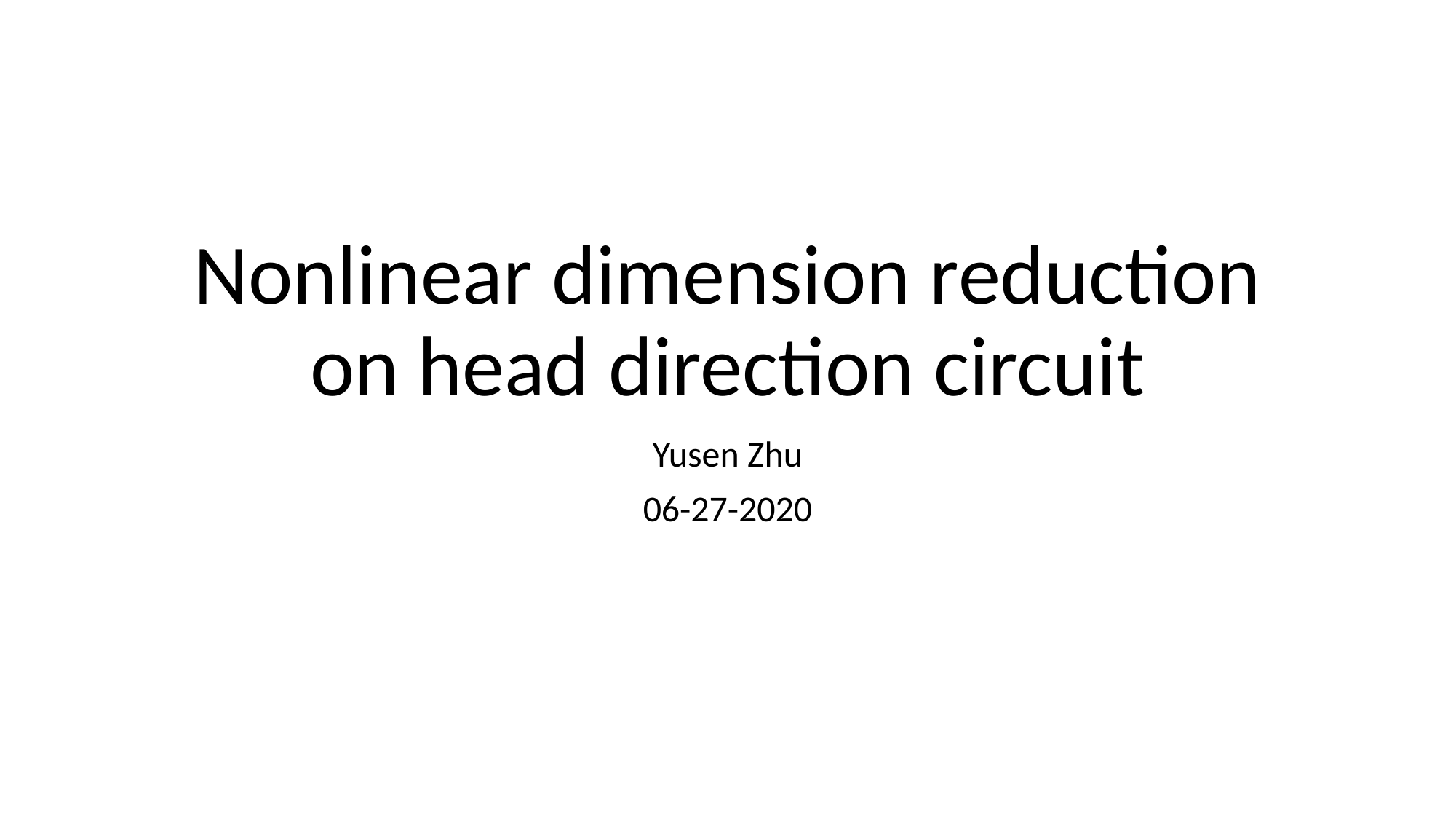

# Nonlinear dimension reduction on head direction circuit
Yusen Zhu
06-27-2020